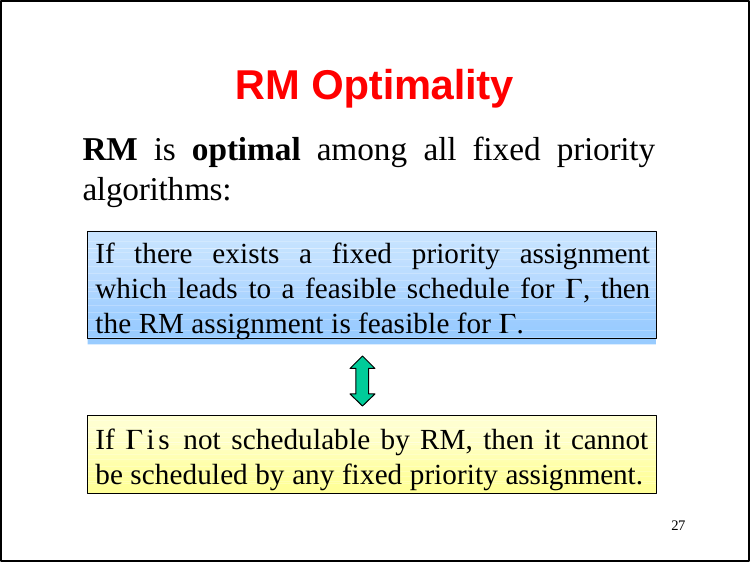

# RM Optimality
RM is optimal among all fixed priority algorithms:

If  there  exists  a  fixed  priority  assignment which leads to a feasible schedule for Γ, then the RM assignment is feasible for Γ.

If Γis not schedulable by RM, then it cannot be scheduled by any fixed priority assignment.
27